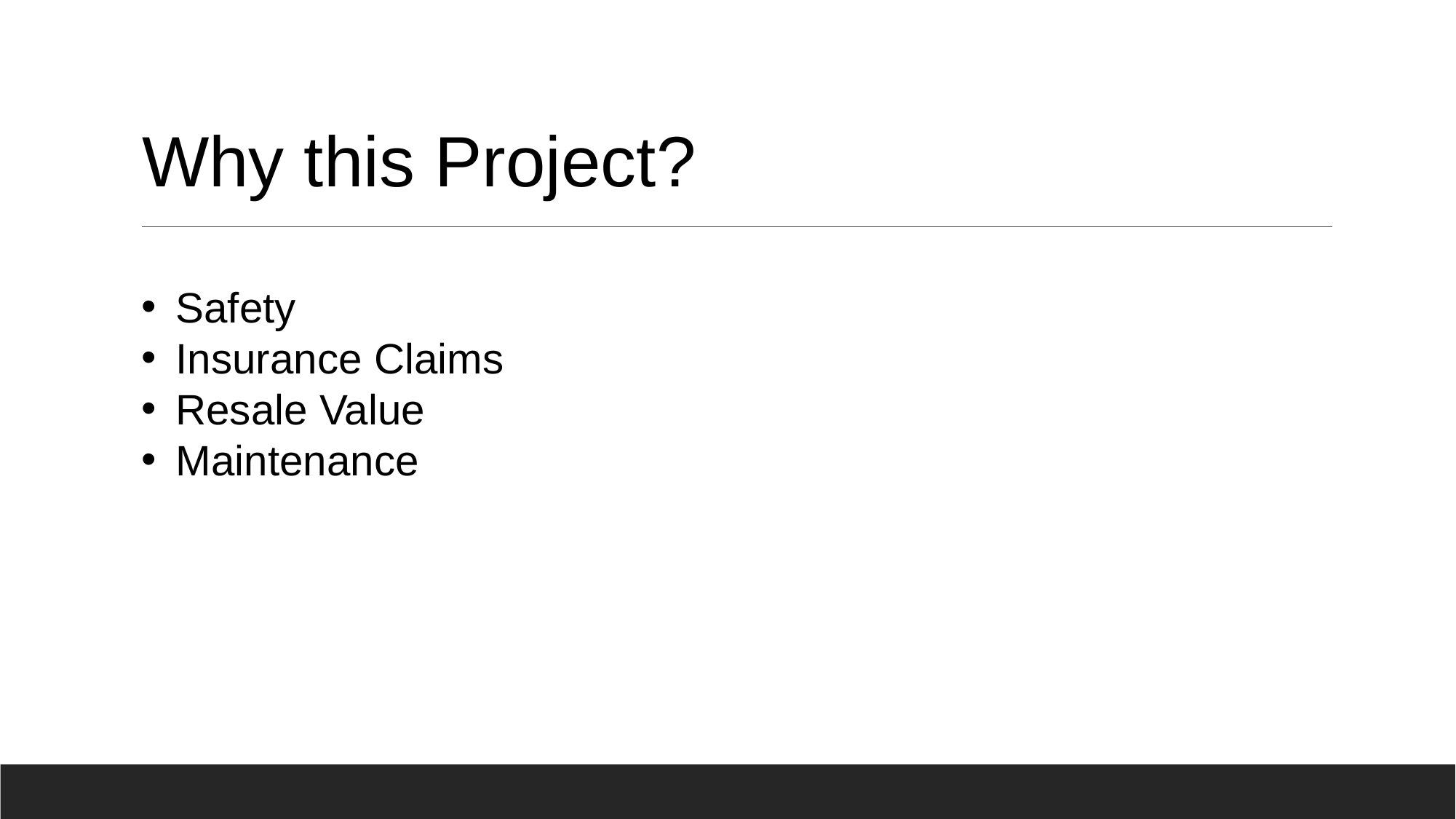

# Why this Project?
Safety
Insurance Claims
Resale Value
Maintenance